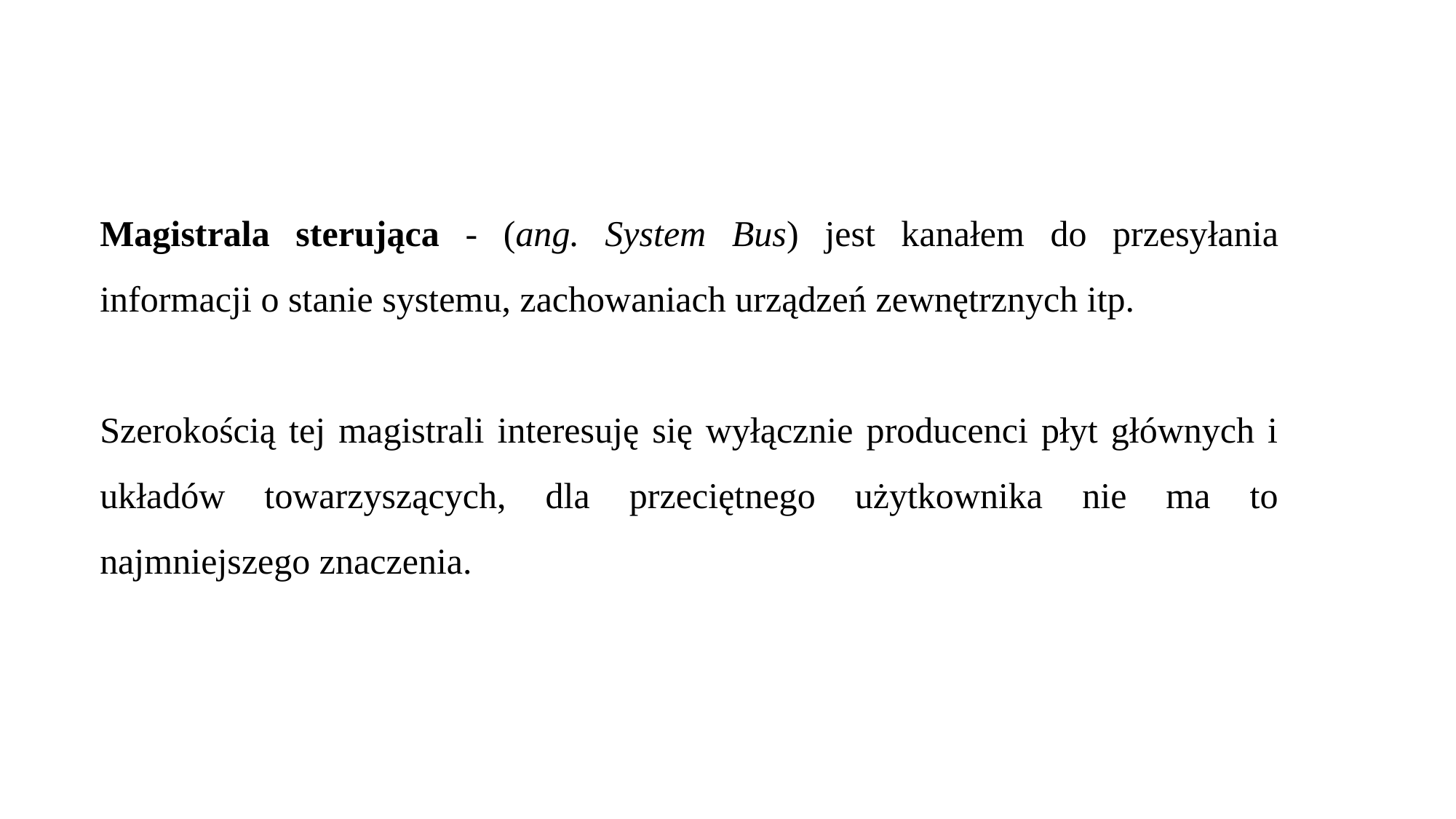

Magistrala sterująca - (ang. System Bus) jest kanałem do przesyłania informacji o stanie systemu, zachowaniach urządzeń zewnętrznych itp.

Szerokością tej magistrali interesuję się wyłącznie producenci płyt głównych i układów towarzyszących, dla przeciętnego użytkownika nie ma to najmniejszego znaczenia.